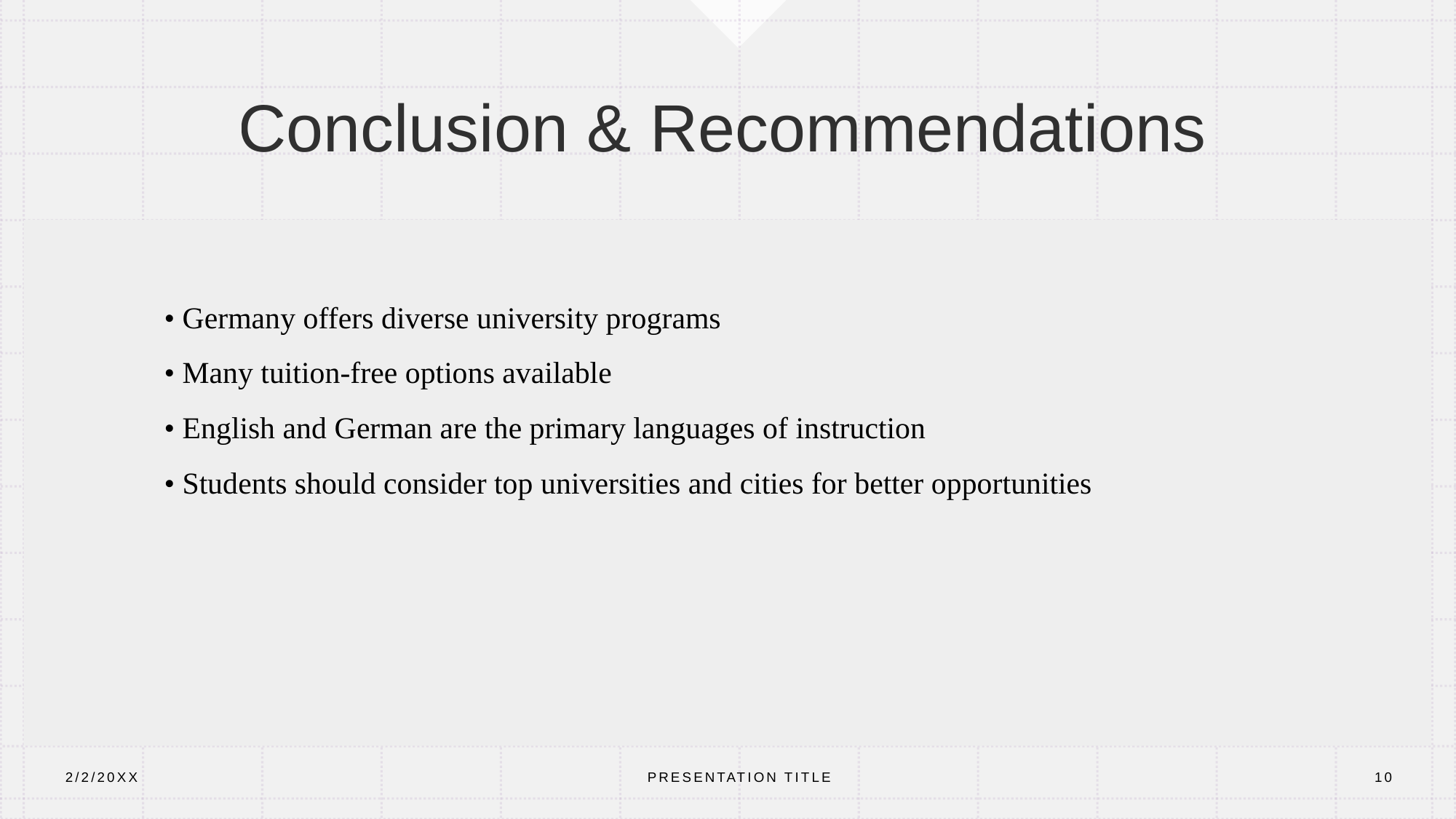

# Conclusion & Recommendations
• Germany offers diverse university programs
• Many tuition-free options available
• English and German are the primary languages of instruction
• Students should consider top universities and cities for better opportunities

PRESENTATION TITLE
2/2/20XX
10